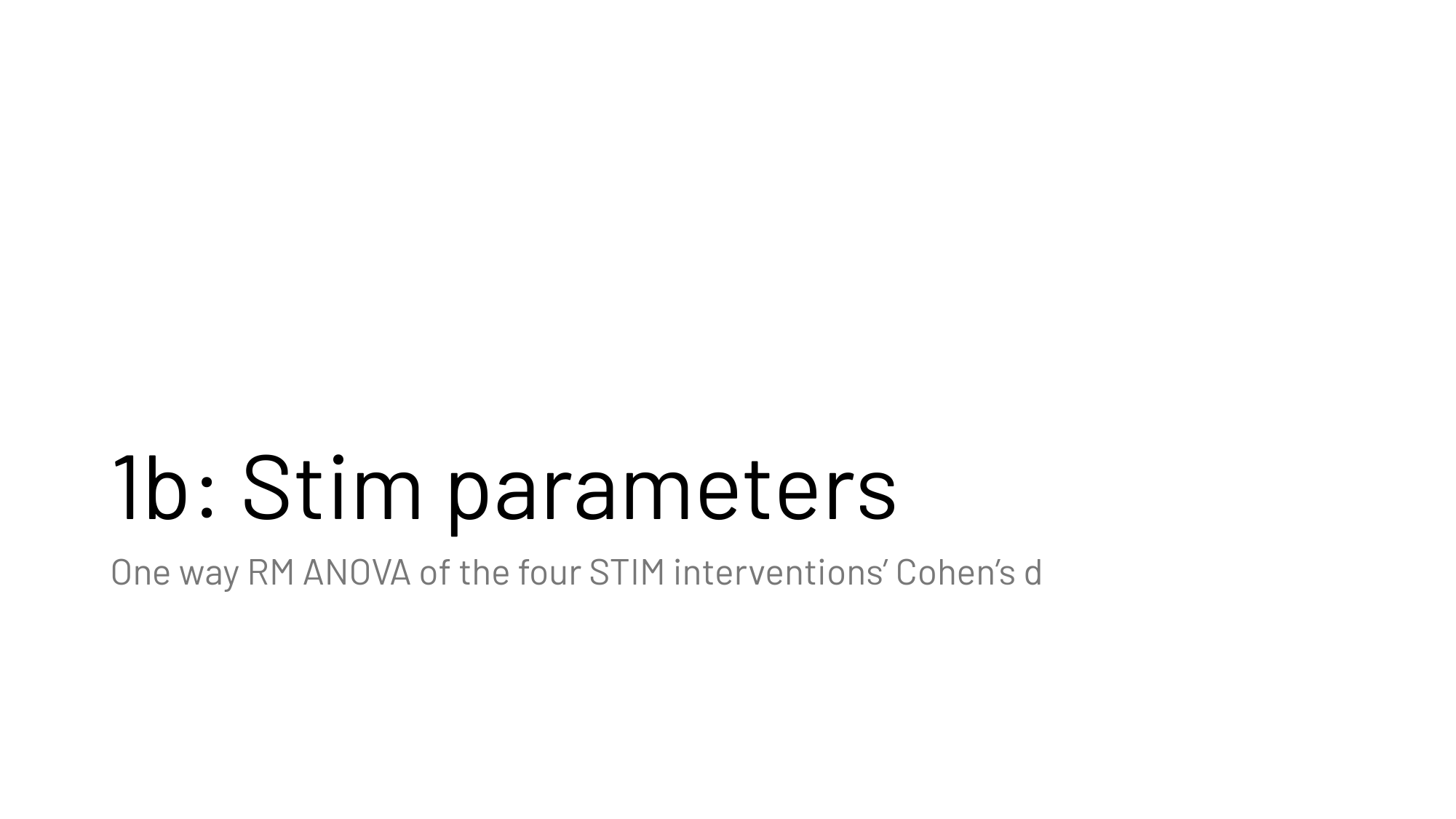

# 1b: Stim parameters
One way RM ANOVA of the four STIM interventions’ Cohen’s d